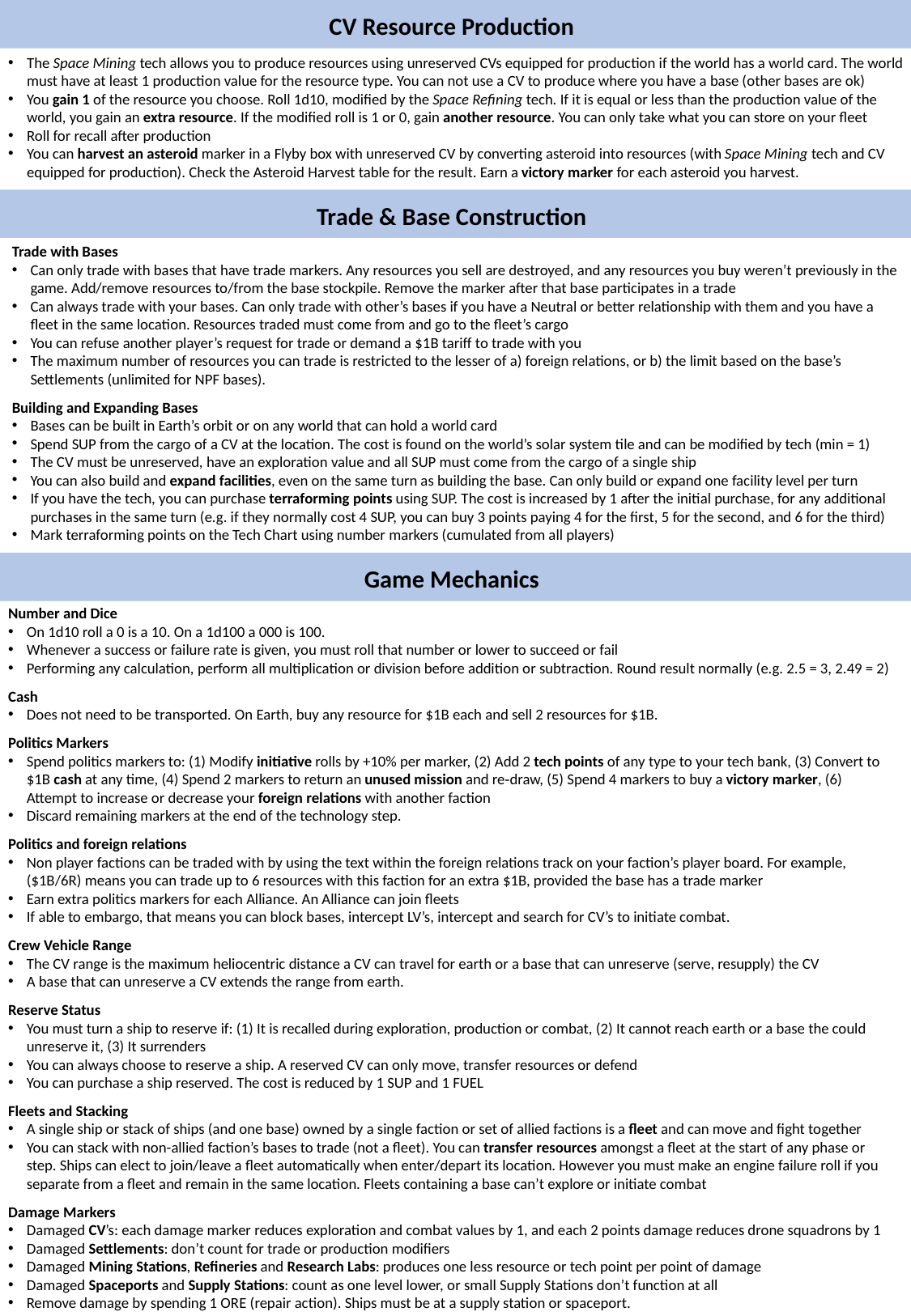

CV Resource Production
The Space Mining tech allows you to produce resources using unreserved CVs equipped for production if the world has a world card. The world must have at least 1 production value for the resource type. You can not use a CV to produce where you have a base (other bases are ok)
You gain 1 of the resource you choose. Roll 1d10, modified by the Space Refining tech. If it is equal or less than the production value of the world, you gain an extra resource. If the modified roll is 1 or 0, gain another resource. You can only take what you can store on your fleet
Roll for recall after production
You can harvest an asteroid marker in a Flyby box with unreserved CV by converting asteroid into resources (with Space Mining tech and CV equipped for production). Check the Asteroid Harvest table for the result. Earn a victory marker for each asteroid you harvest.

Trade & Base Construction
Trade with Bases
Can only trade with bases that have trade markers. Any resources you sell are destroyed, and any resources you buy weren’t previously in the game. Add/remove resources to/from the base stockpile. Remove the marker after that base participates in a trade
Can always trade with your bases. Can only trade with other’s bases if you have a Neutral or better relationship with them and you have a fleet in the same location. Resources traded must come from and go to the fleet’s cargo
You can refuse another player’s request for trade or demand a $1B tariff to trade with you
The maximum number of resources you can trade is restricted to the lesser of a) foreign relations, or b) the limit based on the base’s Settlements (unlimited for NPF bases).

Building and Expanding Bases
Bases can be built in Earth’s orbit or on any world that can hold a world card
Spend SUP from the cargo of a CV at the location. The cost is found on the world’s solar system tile and can be modified by tech (min = 1)
The CV must be unreserved, have an exploration value and all SUP must come from the cargo of a single ship
You can also build and expand facilities, even on the same turn as building the base. Can only build or expand one facility level per turn
If you have the tech, you can purchase terraforming points using SUP. The cost is increased by 1 after the initial purchase, for any additional purchases in the same turn (e.g. if they normally cost 4 SUP, you can buy 3 points paying 4 for the first, 5 for the second, and 6 for the third)
Mark terraforming points on the Tech Chart using number markers (cumulated from all players)

Game Mechanics
Number and Dice
On 1d10 roll a 0 is a 10. On a 1d100 a 000 is 100.
Whenever a success or failure rate is given, you must roll that number or lower to succeed or fail
Performing any calculation, perform all multiplication or division before addition or subtraction. Round result normally (e.g. 2.5 = 3, 2.49 = 2)

Cash
Does not need to be transported. On Earth, buy any resource for $1B each and sell 2 resources for $1B.

Politics Markers
Spend politics markers to: (1) Modify initiative rolls by +10% per marker, (2) Add 2 tech points of any type to your tech bank, (3) Convert to $1B cash at any time, (4) Spend 2 markers to return an unused mission and re‐draw, (5) Spend 4 markers to buy a victory marker, (6) Attempt to increase or decrease your foreign relations with another faction
Discard remaining markers at the end of the technology step.

Politics and foreign relations
Non player factions can be traded with by using the text within the foreign relations track on your faction’s player board. For example, ($1B/6R) means you can trade up to 6 resources with this faction for an extra $1B, provided the base has a trade marker
Earn extra politics markers for each Alliance. An Alliance can join fleets
If able to embargo, that means you can block bases, intercept LV’s, intercept and search for CV’s to initiate combat.

Crew Vehicle Range
The CV range is the maximum heliocentric distance a CV can travel for earth or a base that can unreserve (serve, resupply) the CV
A base that can unreserve a CV extends the range from earth.

Reserve Status
You must turn a ship to reserve if: (1) It is recalled during exploration, production or combat, (2) It cannot reach earth or a base the could unreserve it, (3) It surrenders
You can always choose to reserve a ship. A reserved CV can only move, transfer resources or defend
You can purchase a ship reserved. The cost is reduced by 1 SUP and 1 FUEL

Fleets and Stacking
A single ship or stack of ships (and one base) owned by a single faction or set of allied factions is a fleet and can move and fight together
You can stack with non-allied faction’s bases to trade (not a fleet). You can transfer resources amongst a fleet at the start of any phase or step. Ships can elect to join/leave a fleet automatically when enter/depart its location. However you must make an engine failure roll if you separate from a fleet and remain in the same location. Fleets containing a base can’t explore or initiate combat

Damage Markers
Damaged CV’s: each damage marker reduces exploration and combat values by 1, and each 2 points damage reduces drone squadrons by 1
Damaged Settlements: don’t count for trade or production modifiers
Damaged Mining Stations, Refineries and Research Labs: produces one less resource or tech point per point of damage
Damaged Spaceports and Supply Stations: count as one level lower, or small Supply Stations don’t function at all
Remove damage by spending 1 ORE (repair action). Ships must be at a supply station or spaceport.